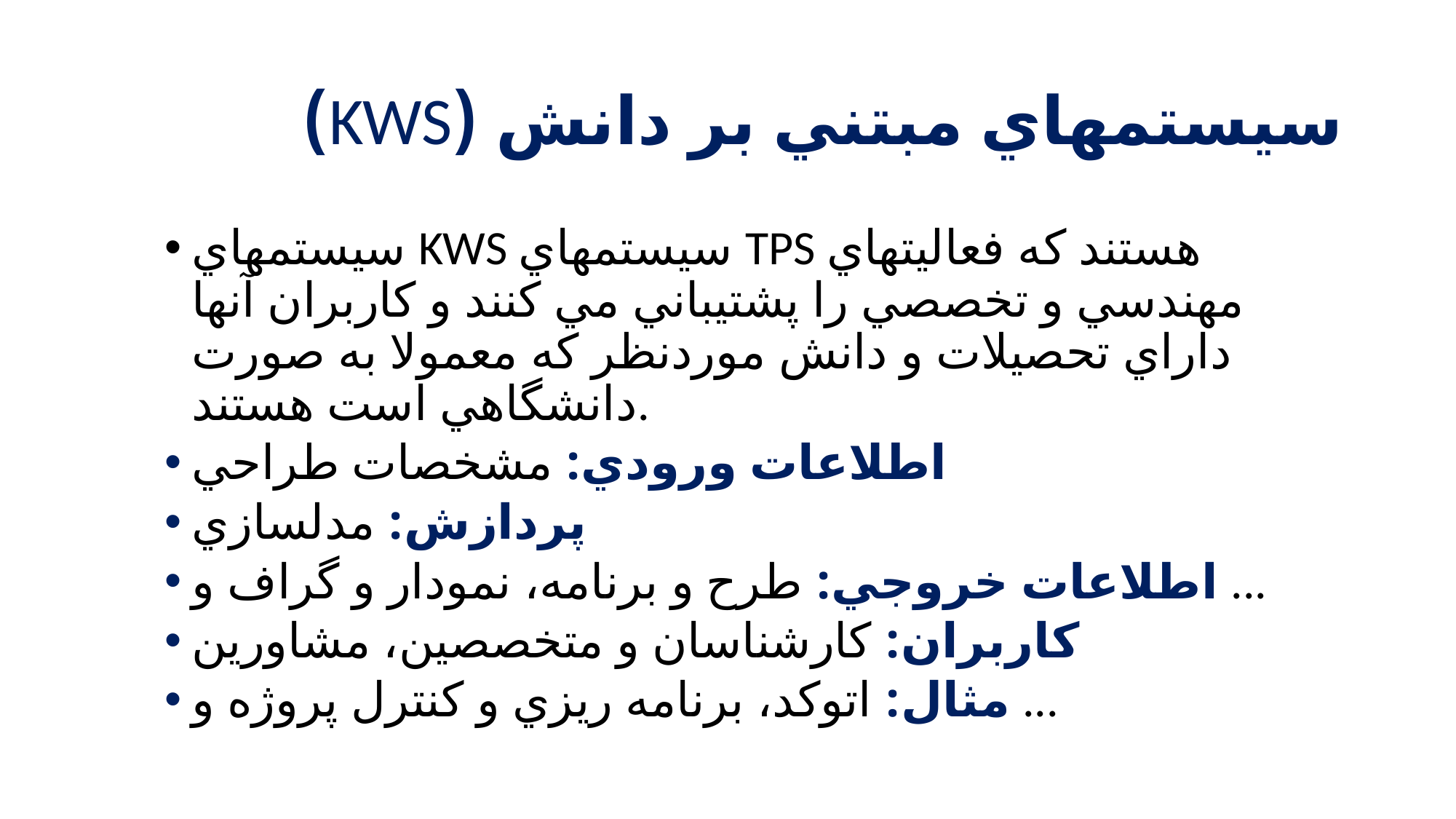

# سيستمهاي مبتني بر دانش (KWS)
سيستمهاي KWS سيستمهاي TPS هستند كه فعاليتهاي مهندسي و تخصصي را پشتيباني مي كنند و كاربران آنها داراي تحصيلات و دانش موردنظر كه معمولا به صورت دانشگاهي است هستند.
اطلاعات ورودي: مشخصات طراحي
پردازش: مدلسازي
اطلاعات خروجي: طرح و برنامه، نمودار و گراف و ...
کاربران: كارشناسان و متخصصين، مشاورين
مثال: اتوكد، برنامه ريزي و كنترل پروژه و ...